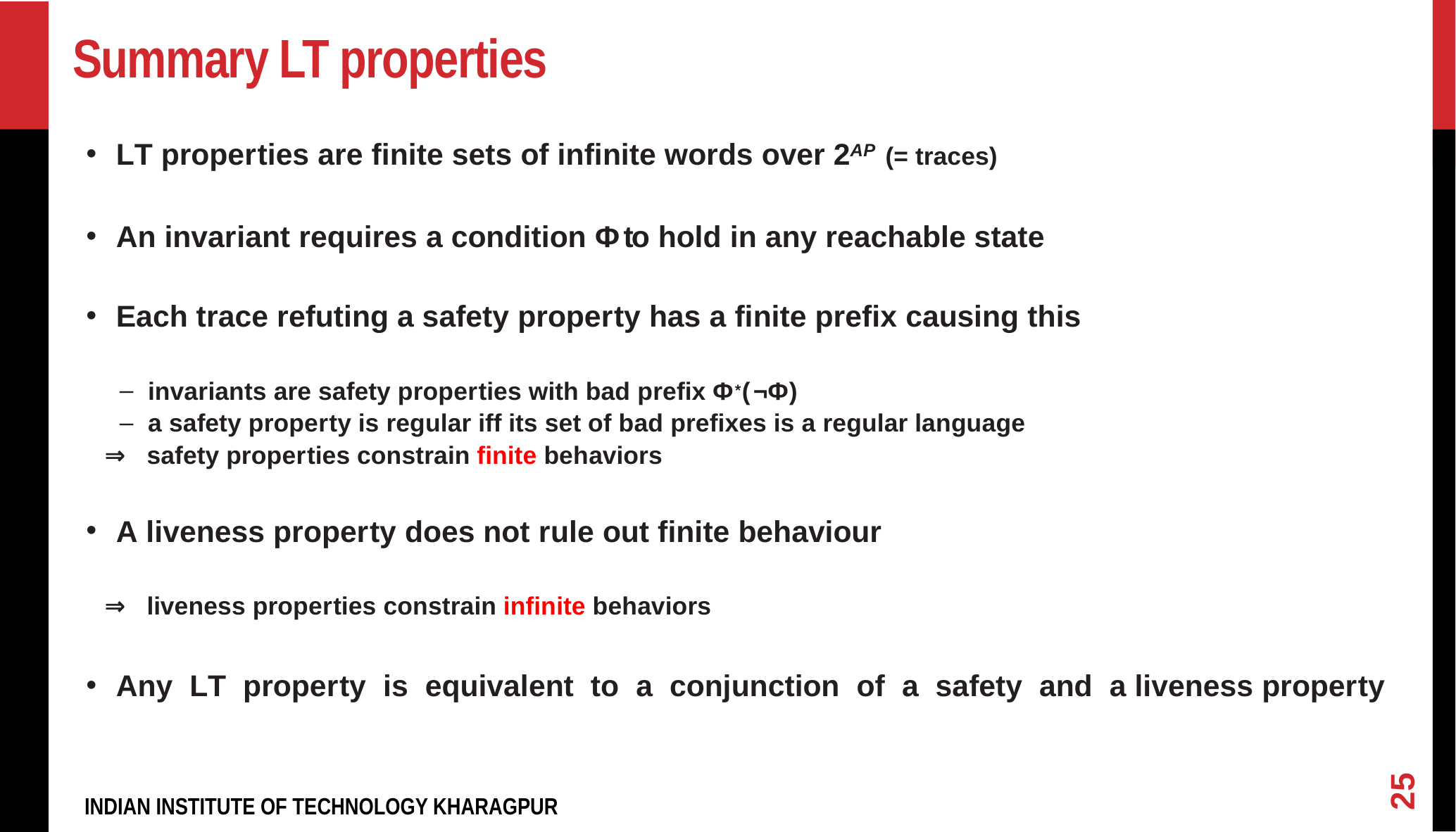

# Summary LT properties
LT properties are finite sets of infinite words over 2AP  (= traces)

An invariant requires a condition Φ to hold in any reachable state

Each trace refuting a safety property has a finite prefix causing this

invariants are safety properties with bad prefix Φ∗(¬Φ)
a safety property is regular iff its set of bad prefixes is a regular language
⇒  safety properties constrain finite behaviors

A liveness property does not rule out finite behaviour

⇒  liveness properties constrain infinite behaviors

Any  LT  property  is  equivalent  to  a  conjunction  of  a  safety  and  a liveness property

25
INDIAN INSTITUTE OF TECHNOLOGY KHARAGPUR